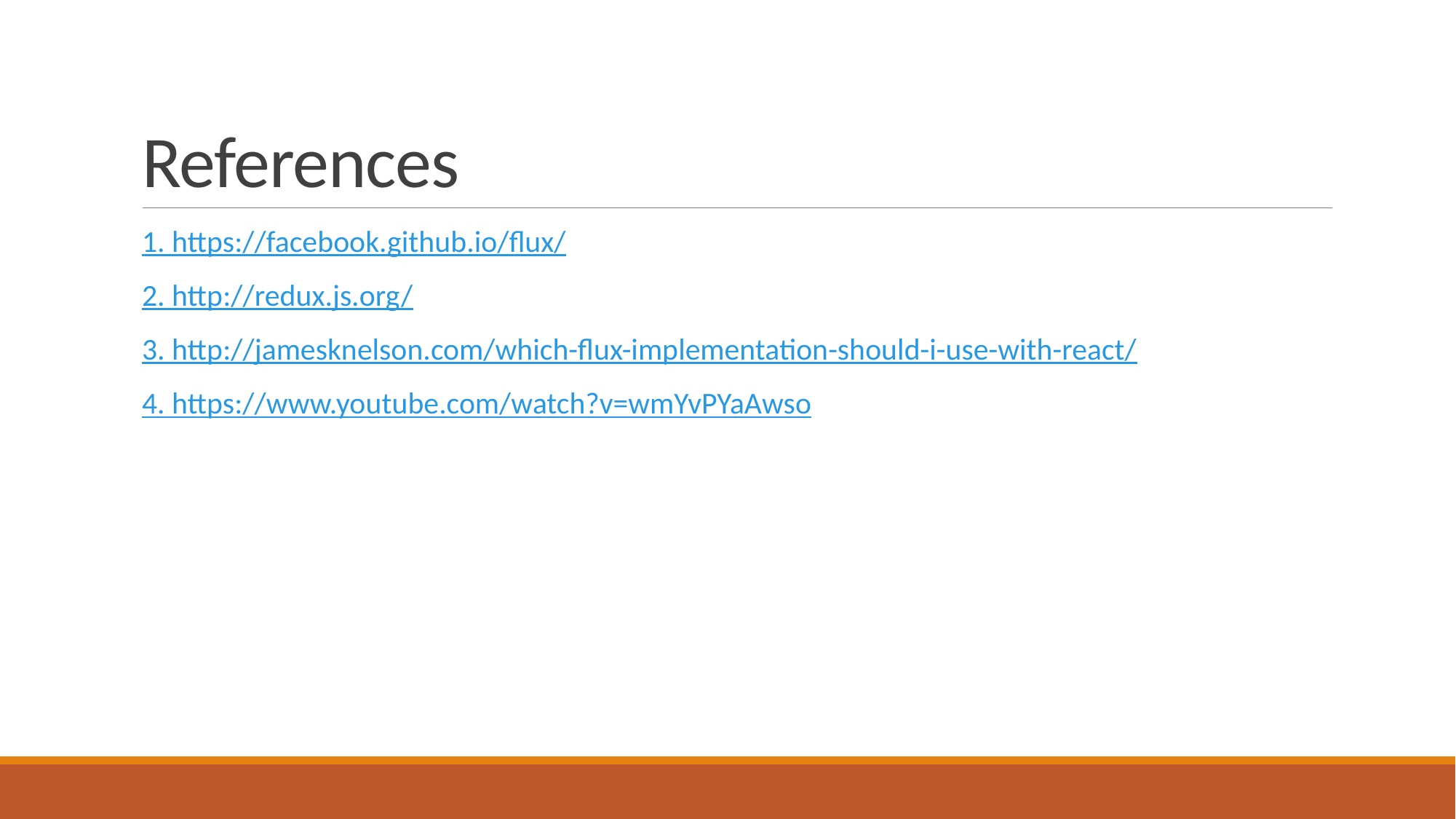

# References
1. https://facebook.github.io/flux/
2. http://redux.js.org/
3. http://jamesknelson.com/which-flux-implementation-should-i-use-with-react/
4. https://www.youtube.com/watch?v=wmYvPYaAwso